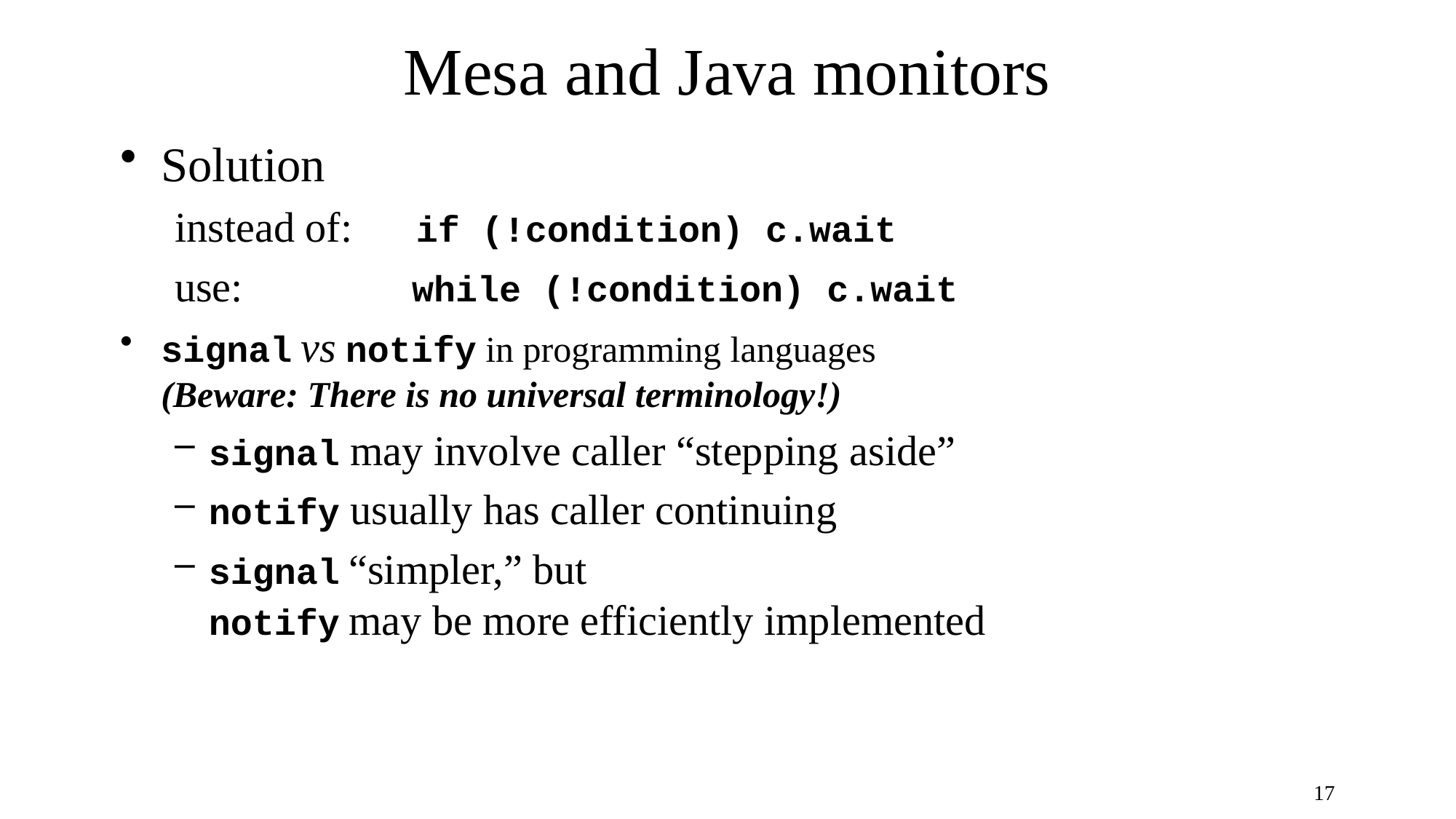

# Mesa and Java monitors
Solution
instead of:      if (!condition) c.wait
use:                while (!condition) c.wait
signal vs notify in programming languages
(Beware: There is no universal terminology!)
signal may involve caller “stepping aside”
notify usually has caller continuing
signal “simpler,” but
notify may be more efficiently implemented
17